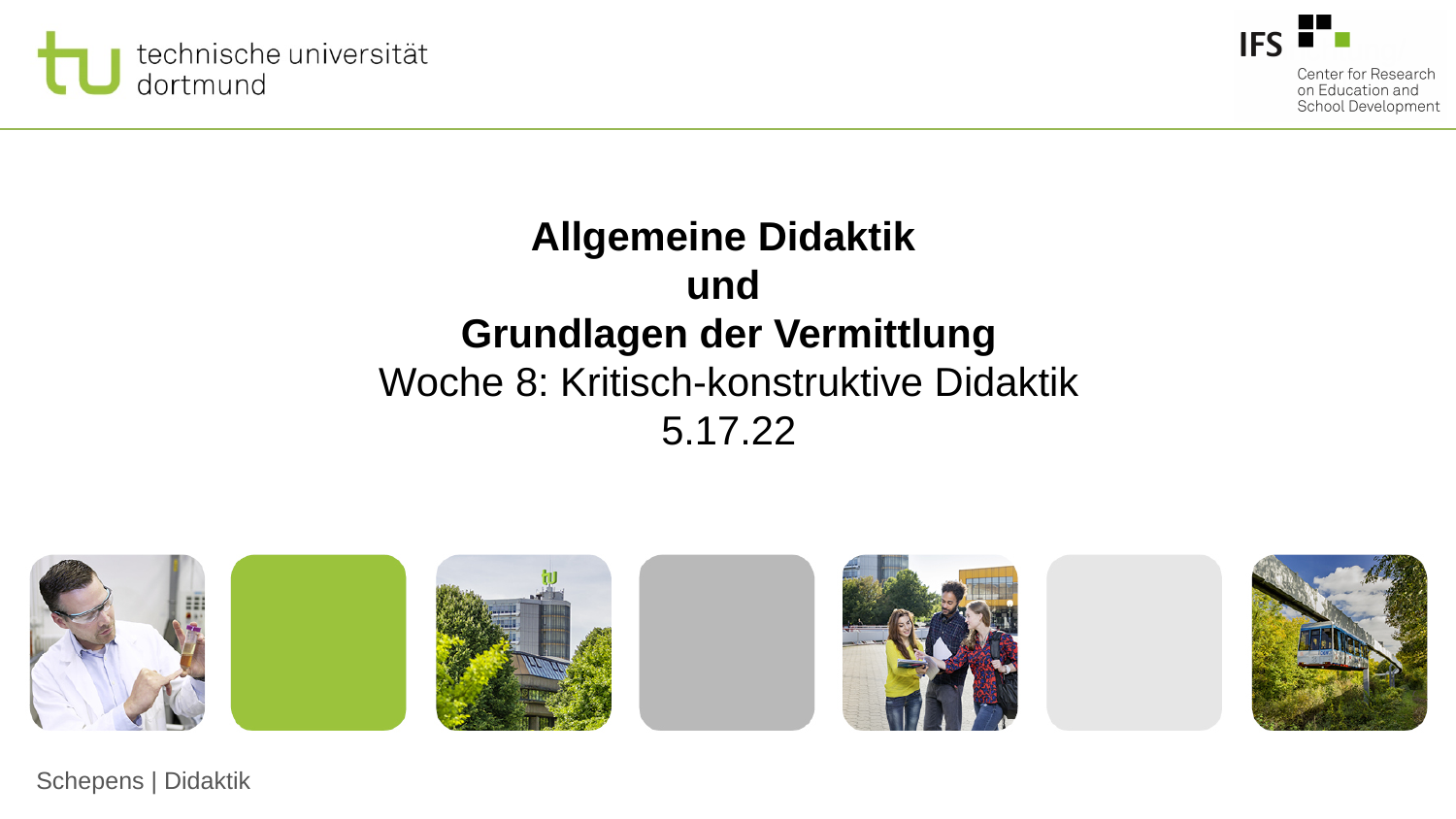

Allgemeine Didaktik
und
Grundlagen der Vermittlung
Woche 8: Kritisch-konstruktive Didaktik
5.17.22